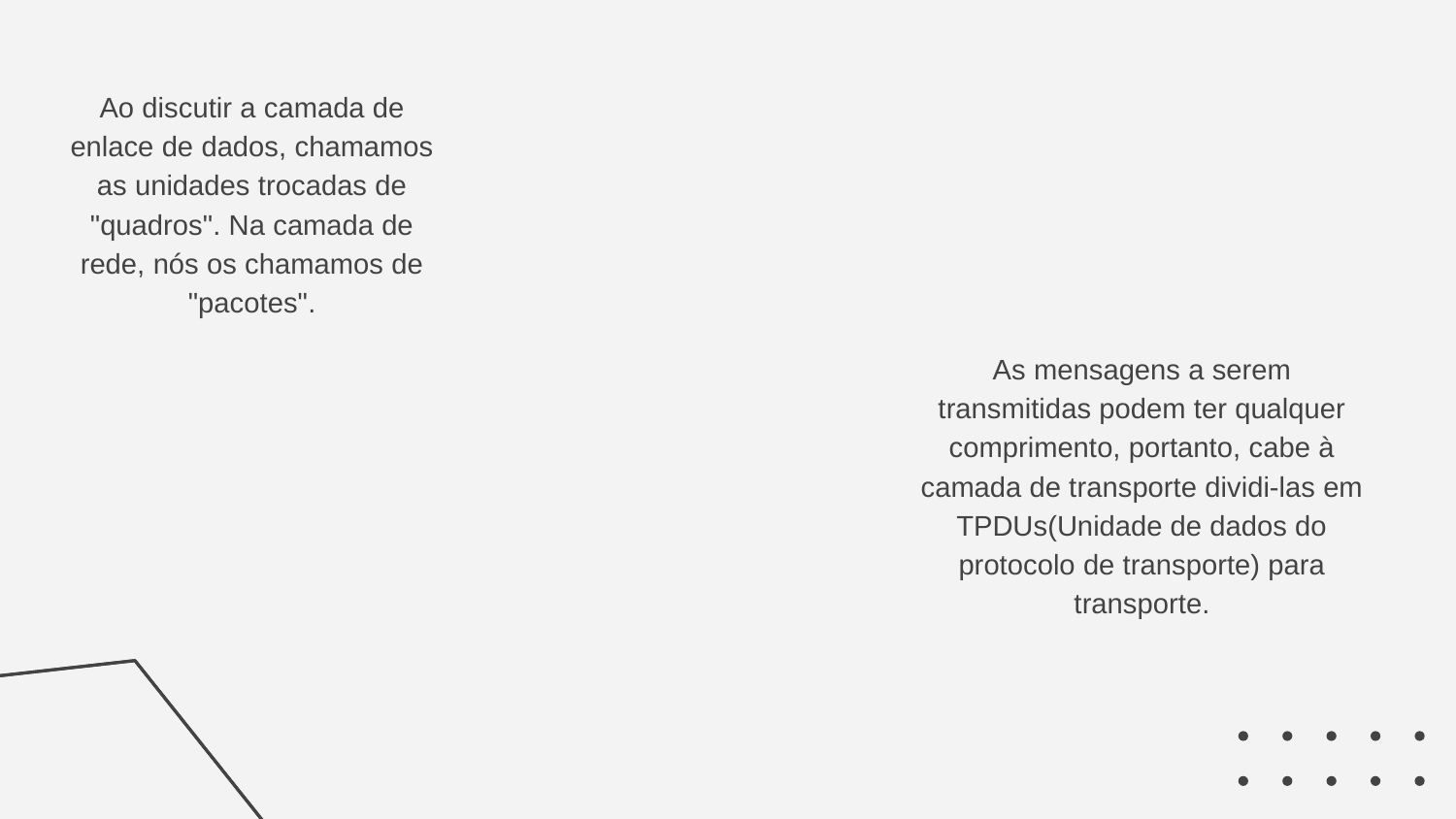

#
Ao discutir a camada de enlace de dados, chamamos as unidades trocadas de "quadros". Na camada de rede, nós os chamamos de "pacotes".

As mensagens a serem transmitidas podem ter qualquer comprimento, portanto, cabe à camada de transporte dividi-las em TPDUs(Unidade de dados do protocolo de transporte) para transporte.